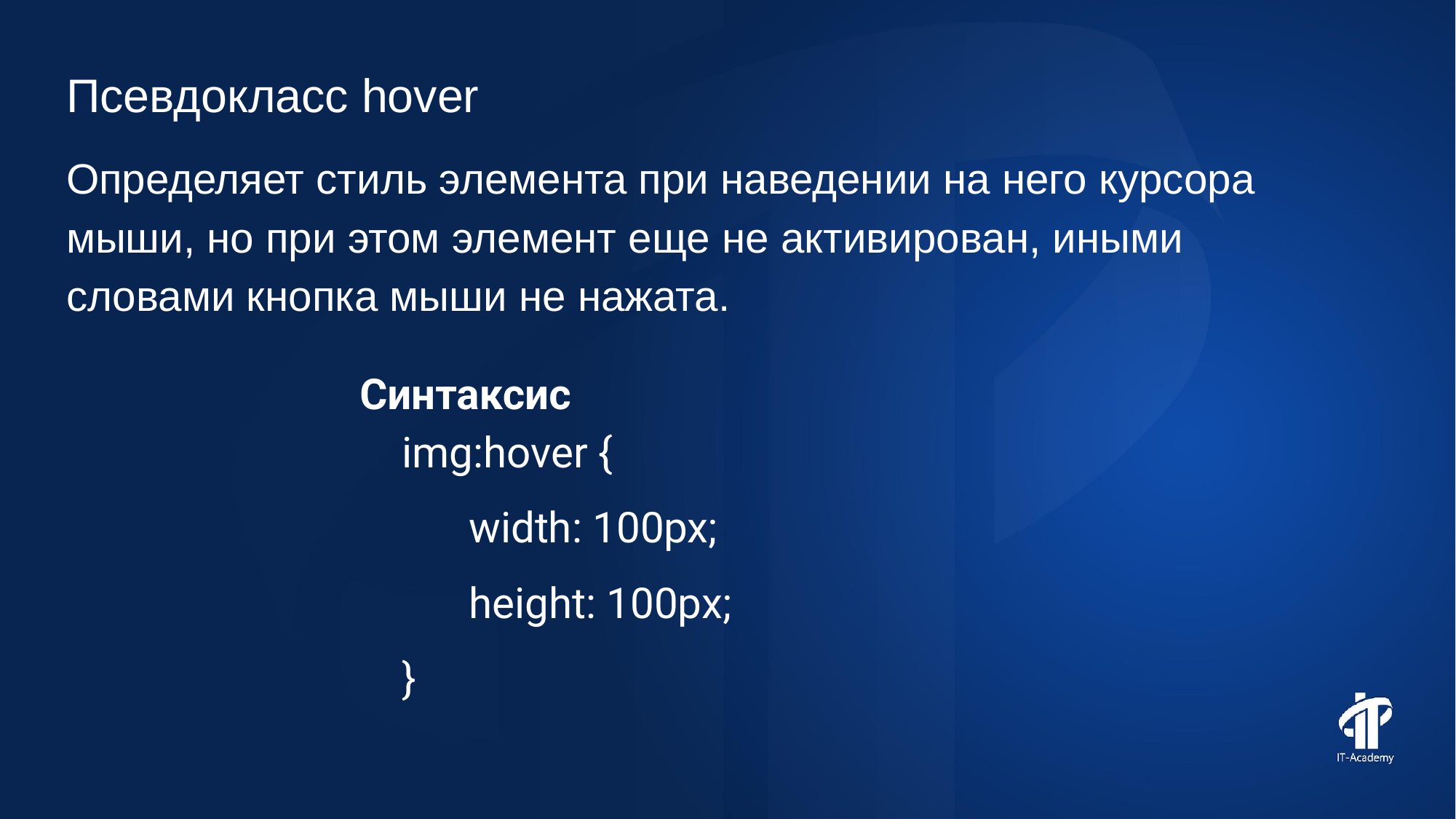

Псевдокласс hover
Определяет стиль элемента при наведении на него курсора мыши, но при этом элемент еще не активирован, иными словами кнопка мыши не нажата.
Синтаксис
img:hover {
width: 100px;
height: 100px;
}